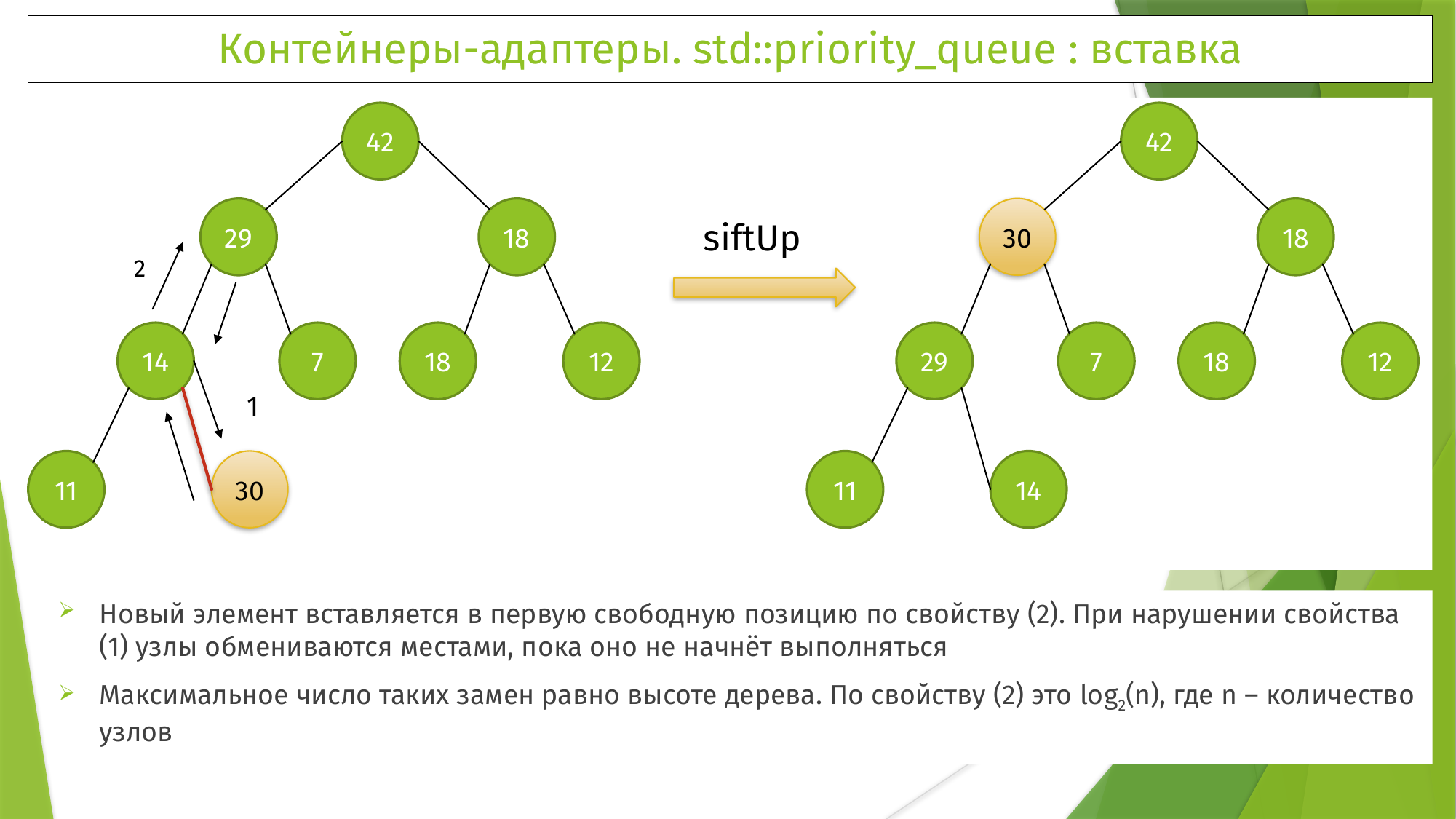

Контейнеры-адаптеры. std::priority_queue : вставка

42
42
18
30
18
29
siftUp
2

18
29
7
12
18
14
7
12
1
11
14
11
30
Новый элемент вставляется в первую свободную позицию по свойству (2). При нарушении свойства (1) узлы обмениваются местами, пока оно не начнёт выполняться
Максимальное число таких замен равно высоте дерева. По свойству (2) это log2(n), где n – количество узлов